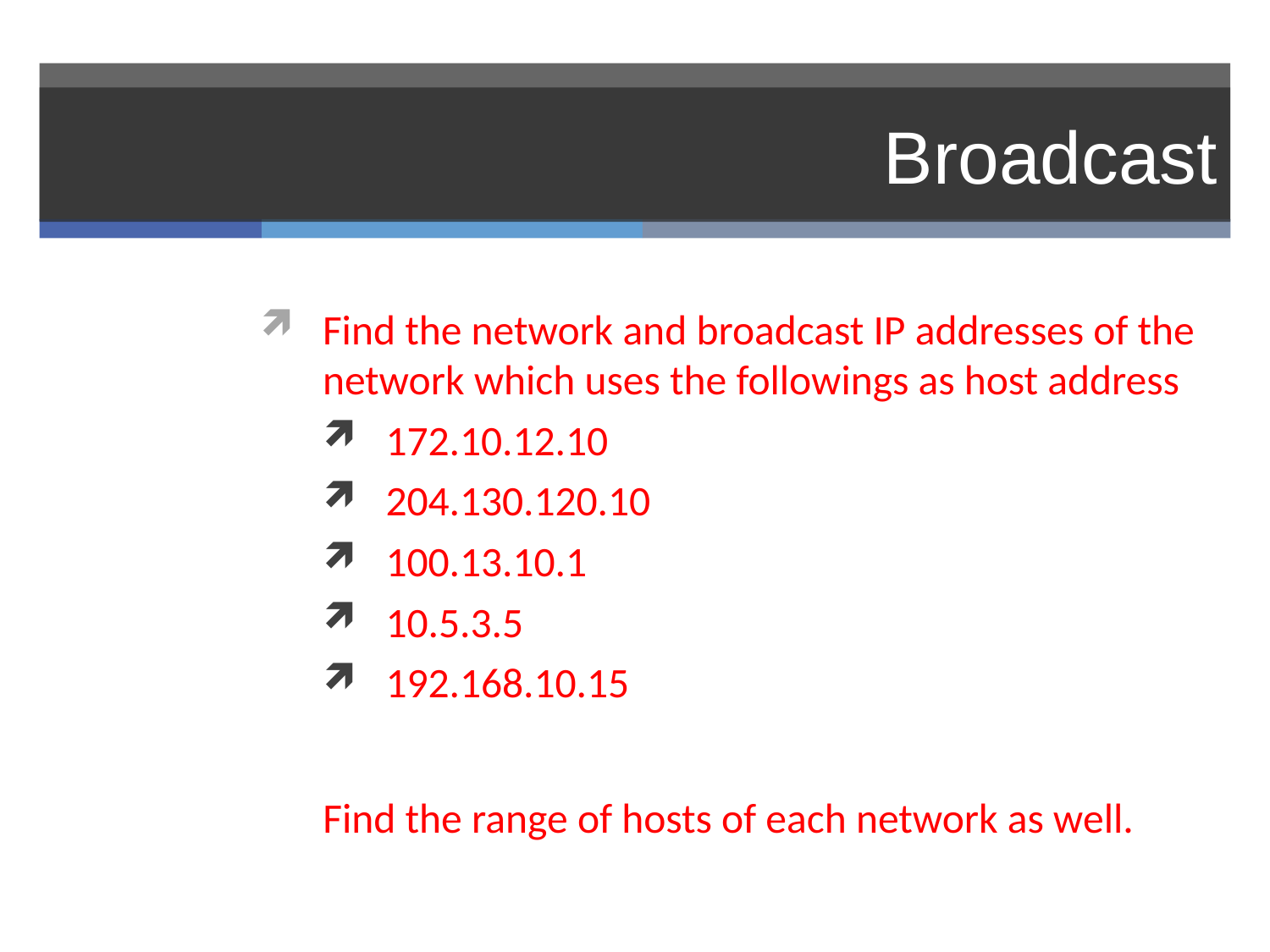

# Broadcast
Find the network and broadcast IP addresses of the network which uses the followings as host address
172.10.12.10
204.130.120.10
100.13.10.1
10.5.3.5
192.168.10.15

Find the range of hosts of each network as well.